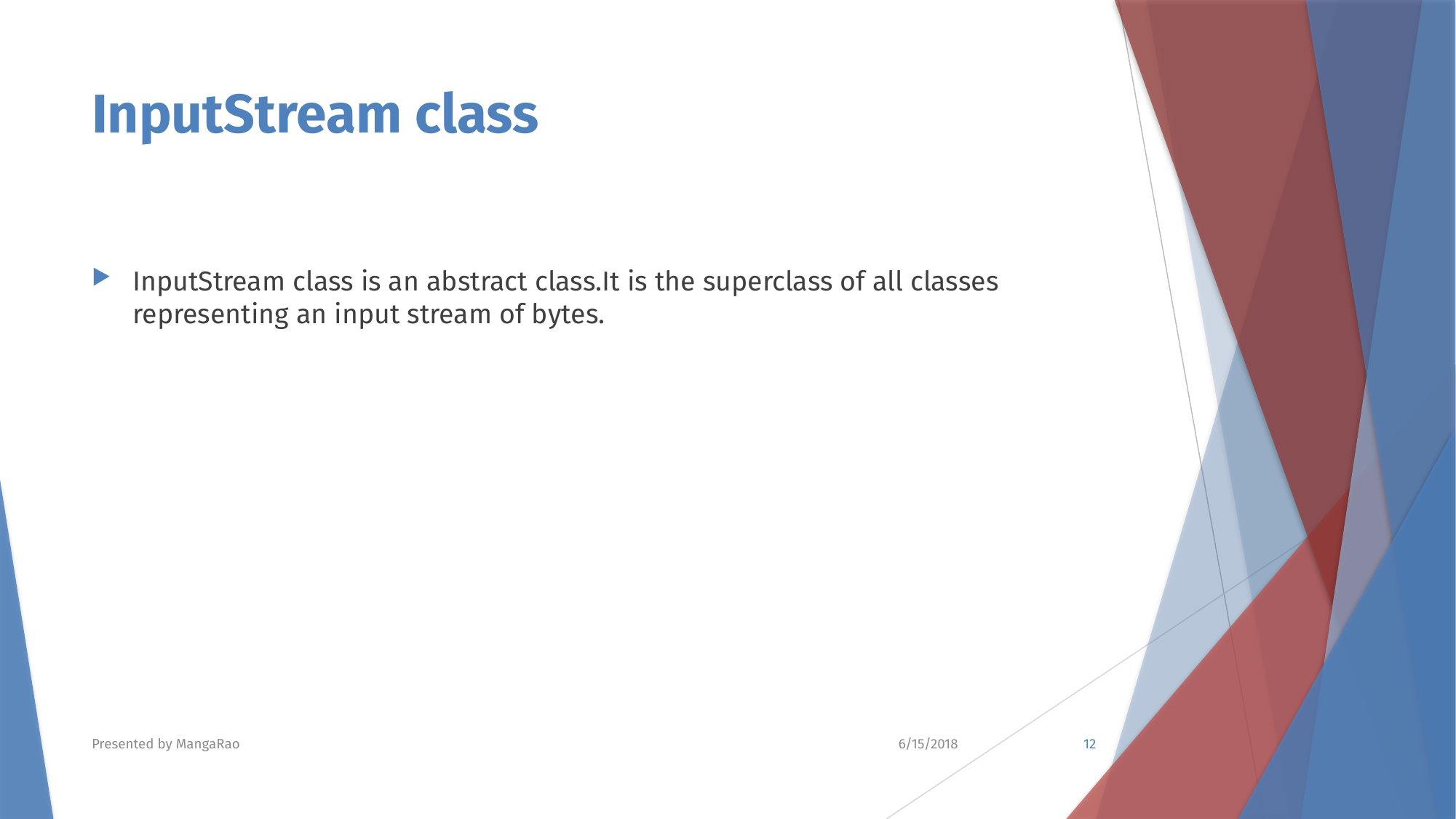

# InputStream class
InputStream class is an abstract class.It is the superclass of all classes representing an input stream of bytes.

Presented by MangaRao
6/15/2018
12